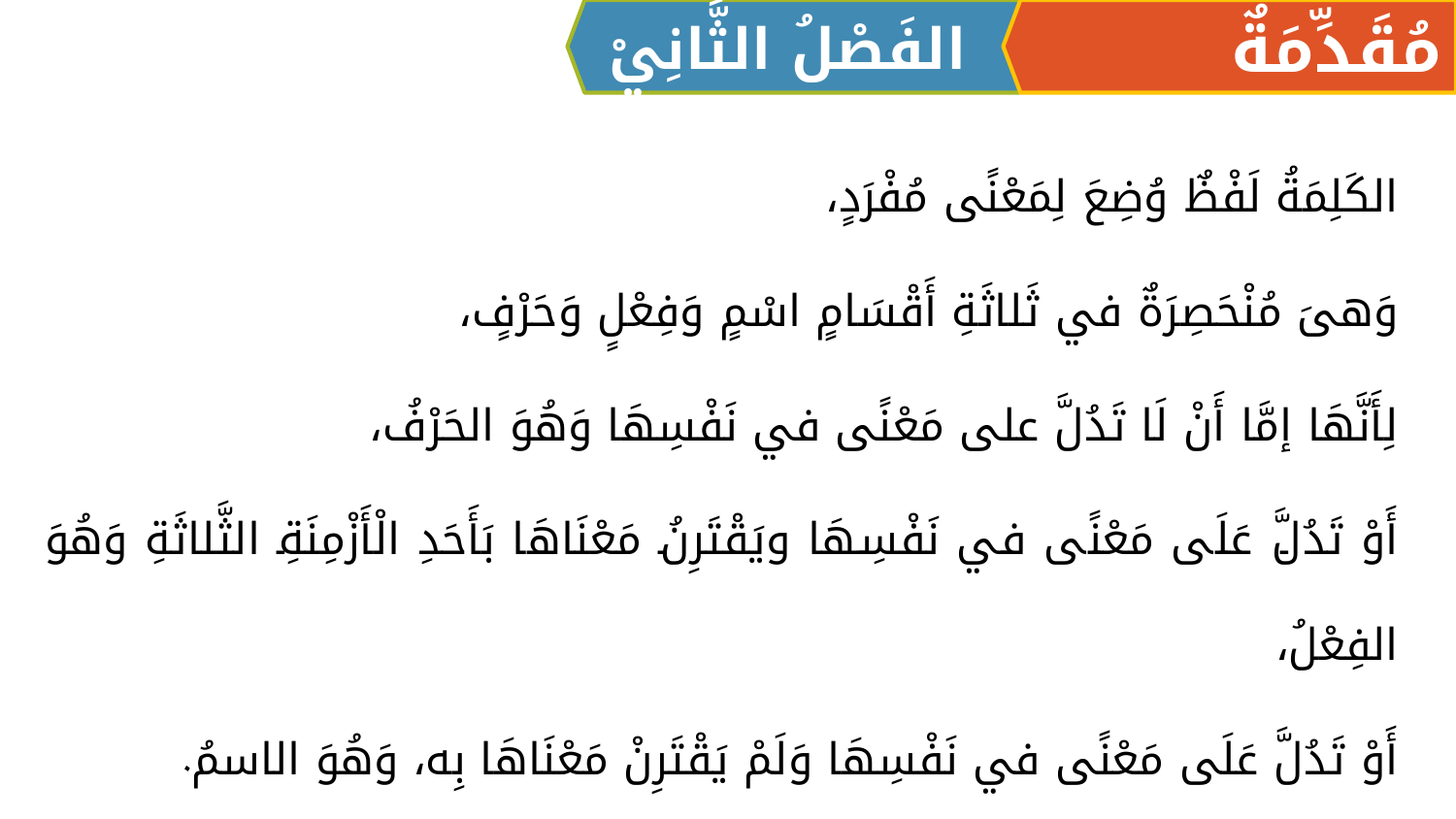

الفَصْلُ الثَّانِيْ
مُقَدِّمَةٌ
الكَلِمَةُ لَفْظٌ وُضِعَ لِمَعْنًى مُفْرَدٍ،
وَهىَ مُنْحَصِرَةٌ في ثَلاثَةِ أَقْسَامٍ اسْمٍ وَفِعْلٍ وَحَرْفٍ،
لِأَنَّهَا إمَّا أَنْ لَا تَدُلَّ على مَعْنًى في نَفْسِهَا وَهُوَ الحَرْفُ،
أَوْ تَدُلَّ عَلَى مَعْنًى في نَفْسِهَا ويَقْتَرِنُ مَعْنَاهَا بَأَحَدِ الْأَزْمِنَةِ الثَّلاثَةِ وَهُوَ الفِعْلُ،
أَوْ تَدُلَّ عَلَى مَعْنًى في نَفْسِهَا وَلَمْ يَقْتَرِنْ مَعْنَاهَا بِه، وَهُوَ الاسمُ.